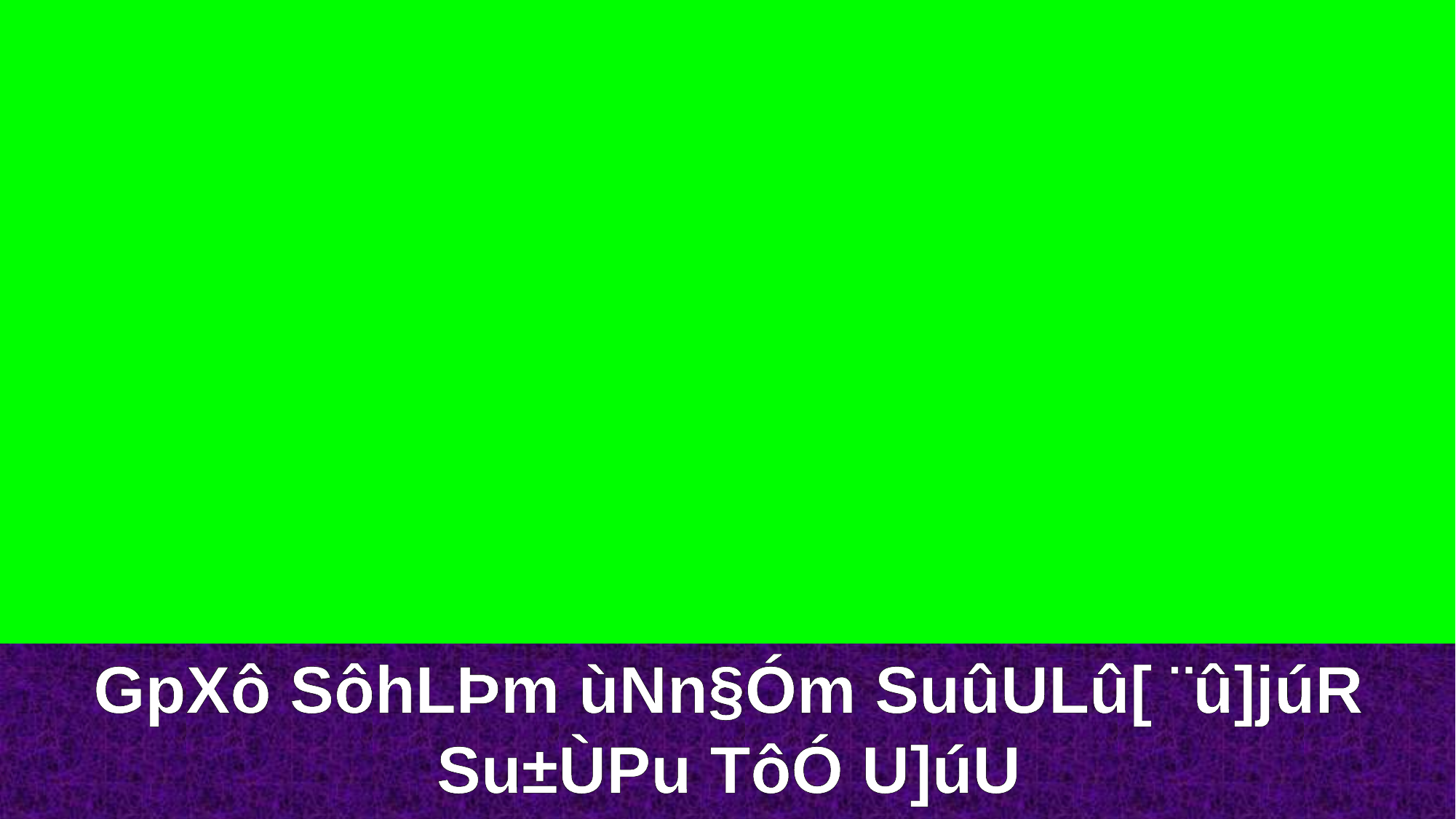

GpXô SôhLÞm ùNn§Óm SuûULû[ ¨û]júR Su±ÙPu TôÓ U]úU